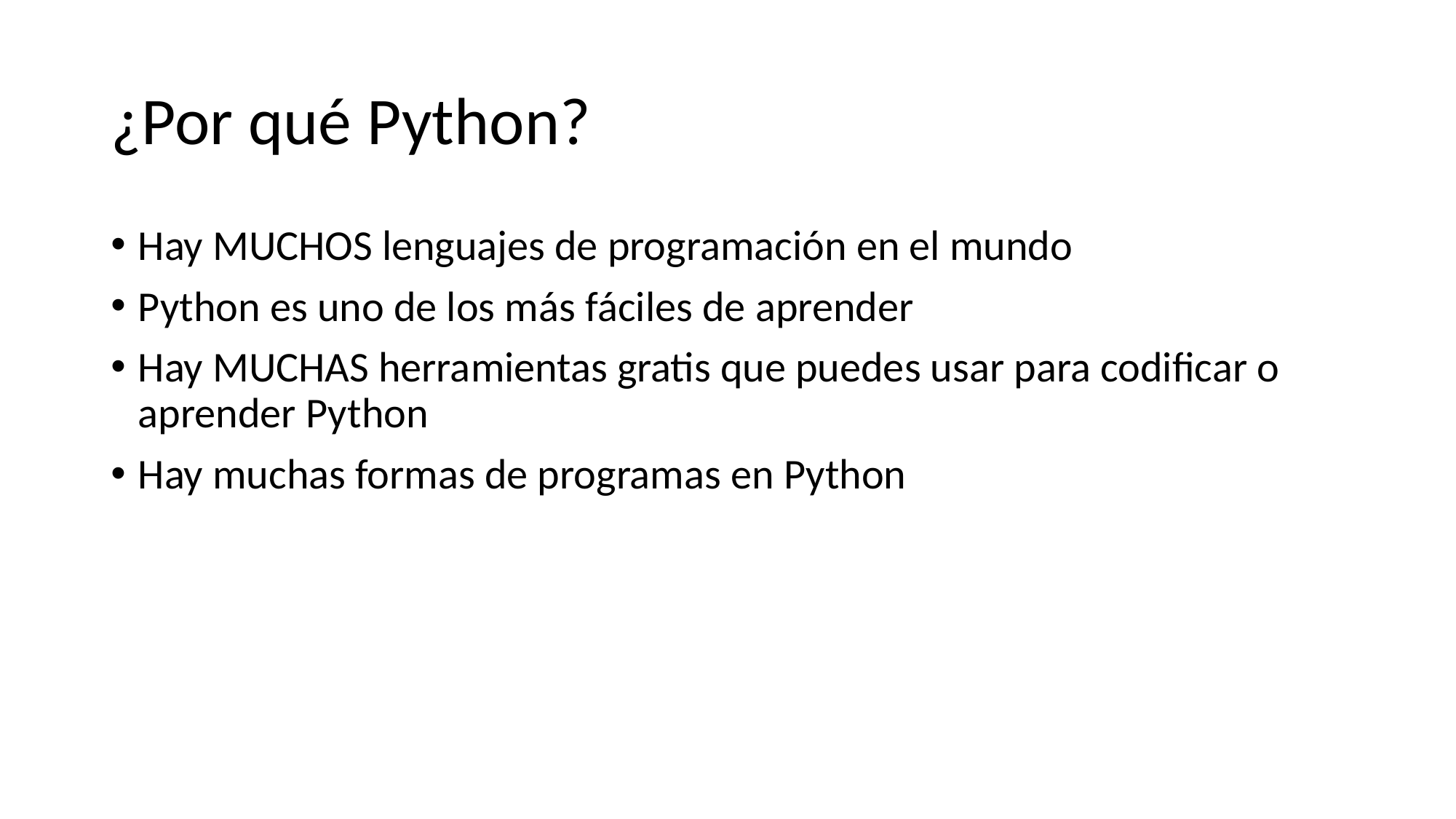

# ¿Por qué Python?
Hay MUCHOS lenguajes de programación en el mundo
Python es uno de los más fáciles de aprender
Hay MUCHAS herramientas gratis que puedes usar para codificar o aprender Python
Hay muchas formas de programas en Python